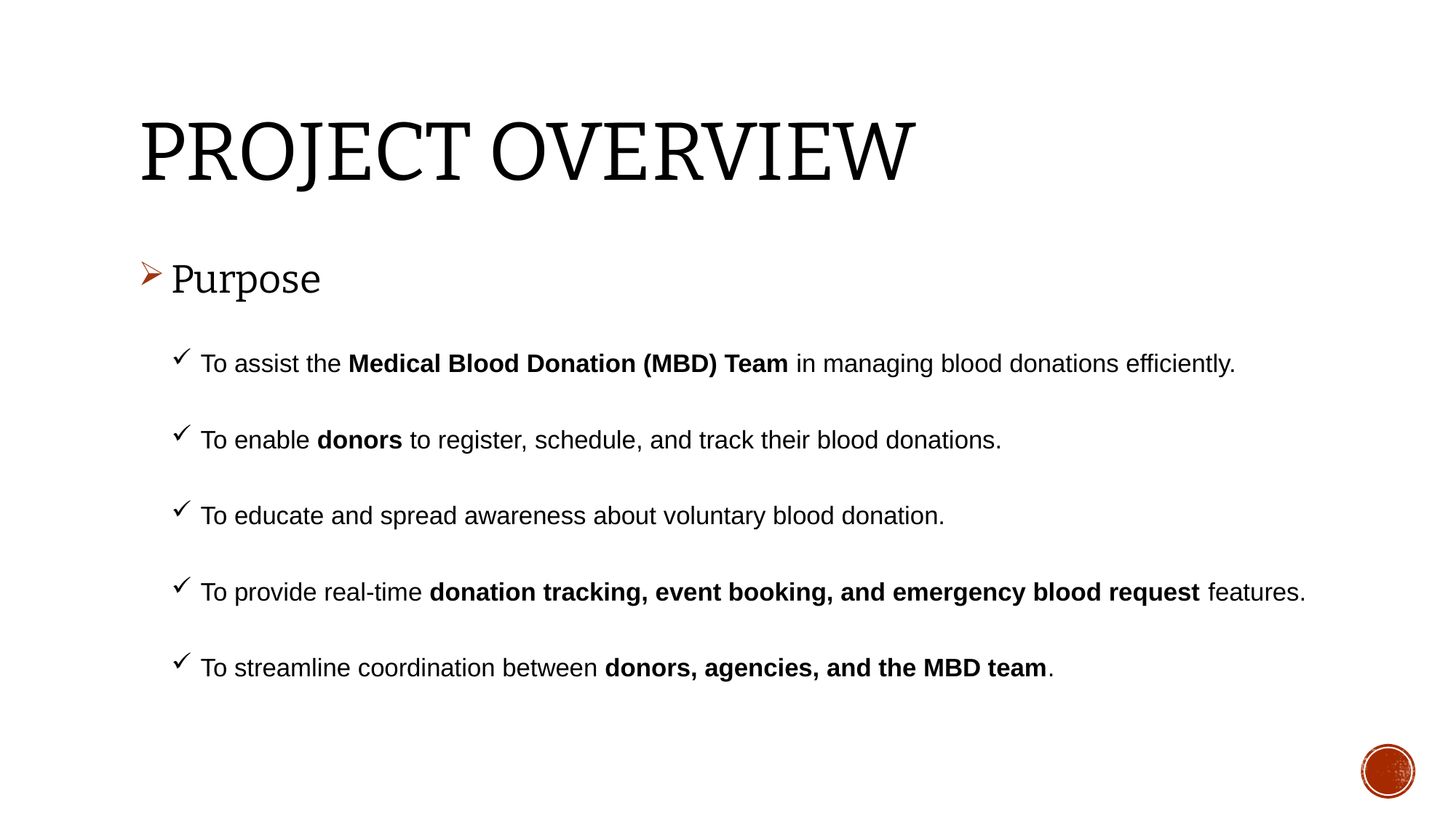

# Project Overview
 Purpose
 To assist the Medical Blood Donation (MBD) Team in managing blood donations efficiently.
 To enable donors to register, schedule, and track their blood donations.
 To educate and spread awareness about voluntary blood donation.
 To provide real-time donation tracking, event booking, and emergency blood request features.
 To streamline coordination between donors, agencies, and the MBD team.